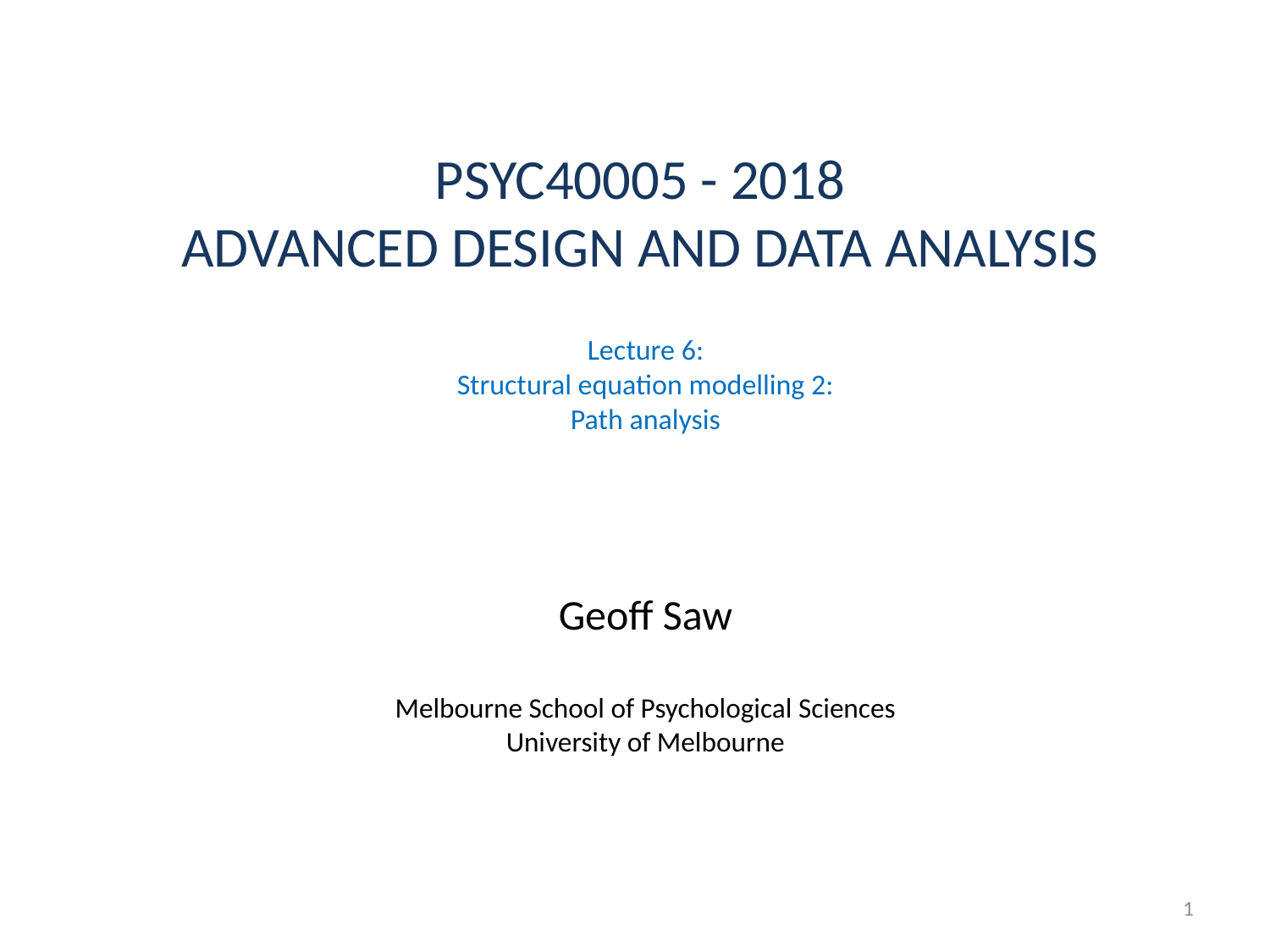

# Lecture 6: Structural equation modelling 2: Path analysis
1